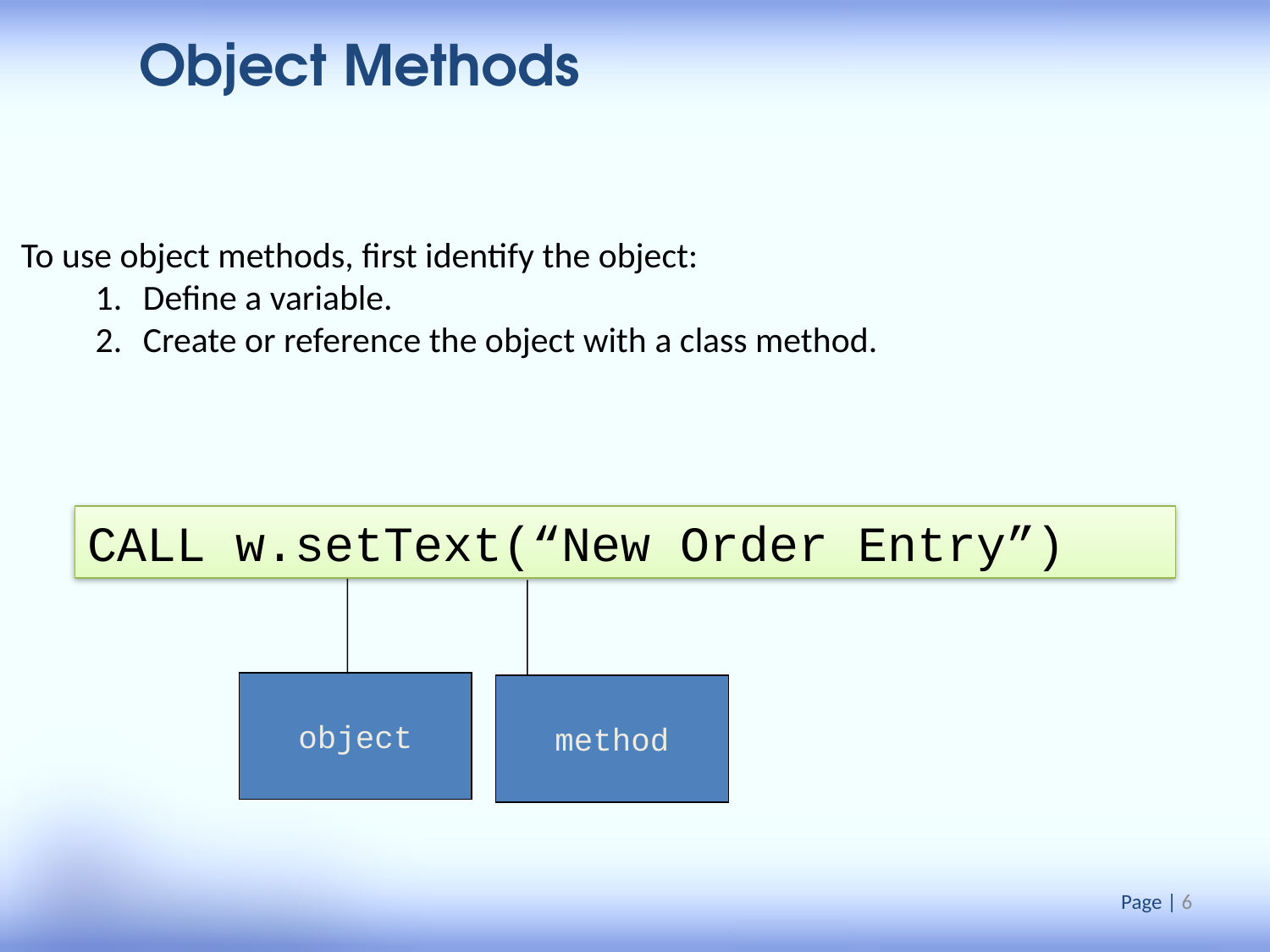

Object Methods
To use object methods, first identify the object:
Define a variable.
Create or reference the object with a class method.
CALL w.setText(“New Order Entry”)

object
method